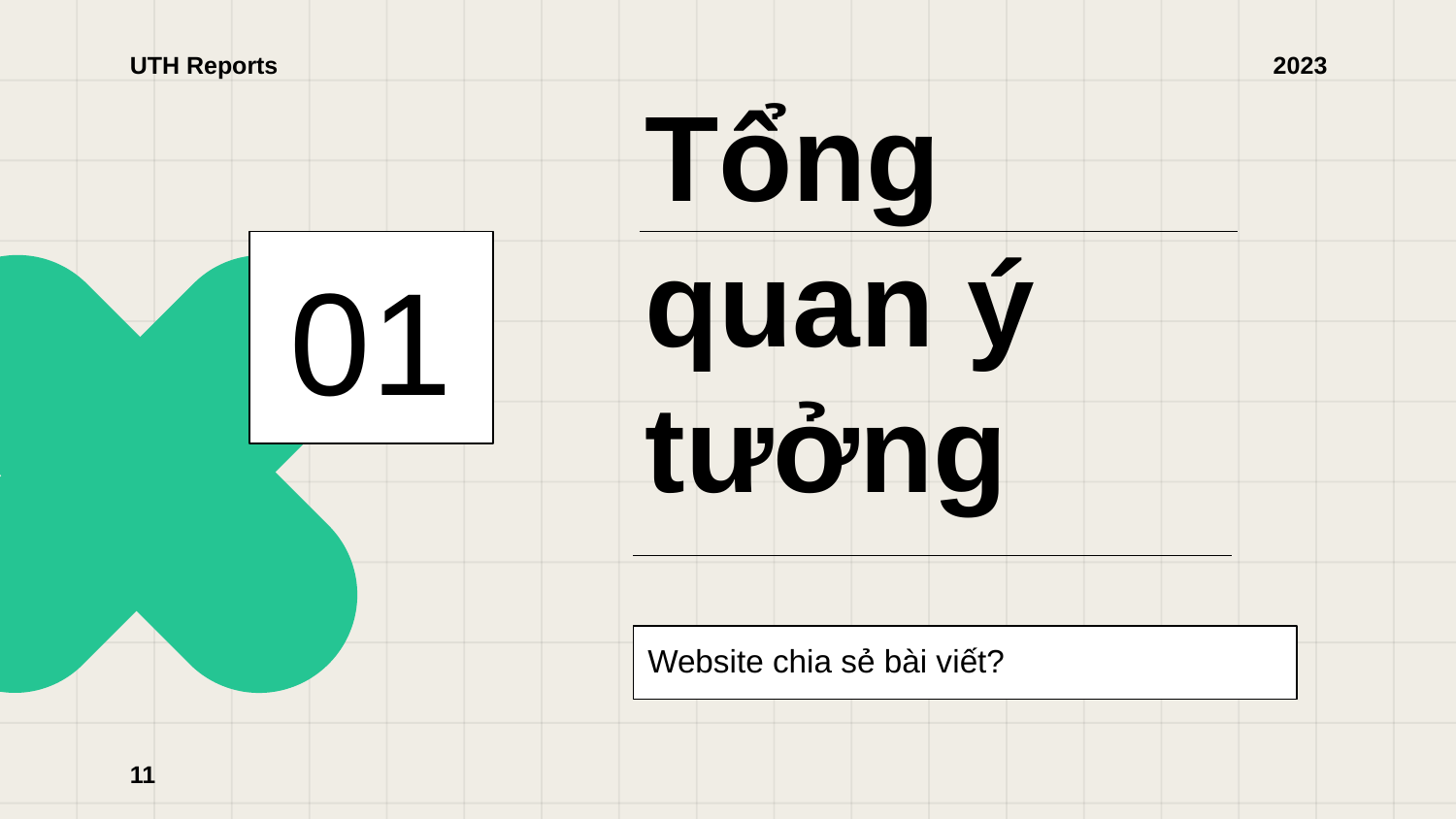

UTH Reports
2023

01
# Tổng quan ý tưởng
Website chia sẻ bài viết?
11